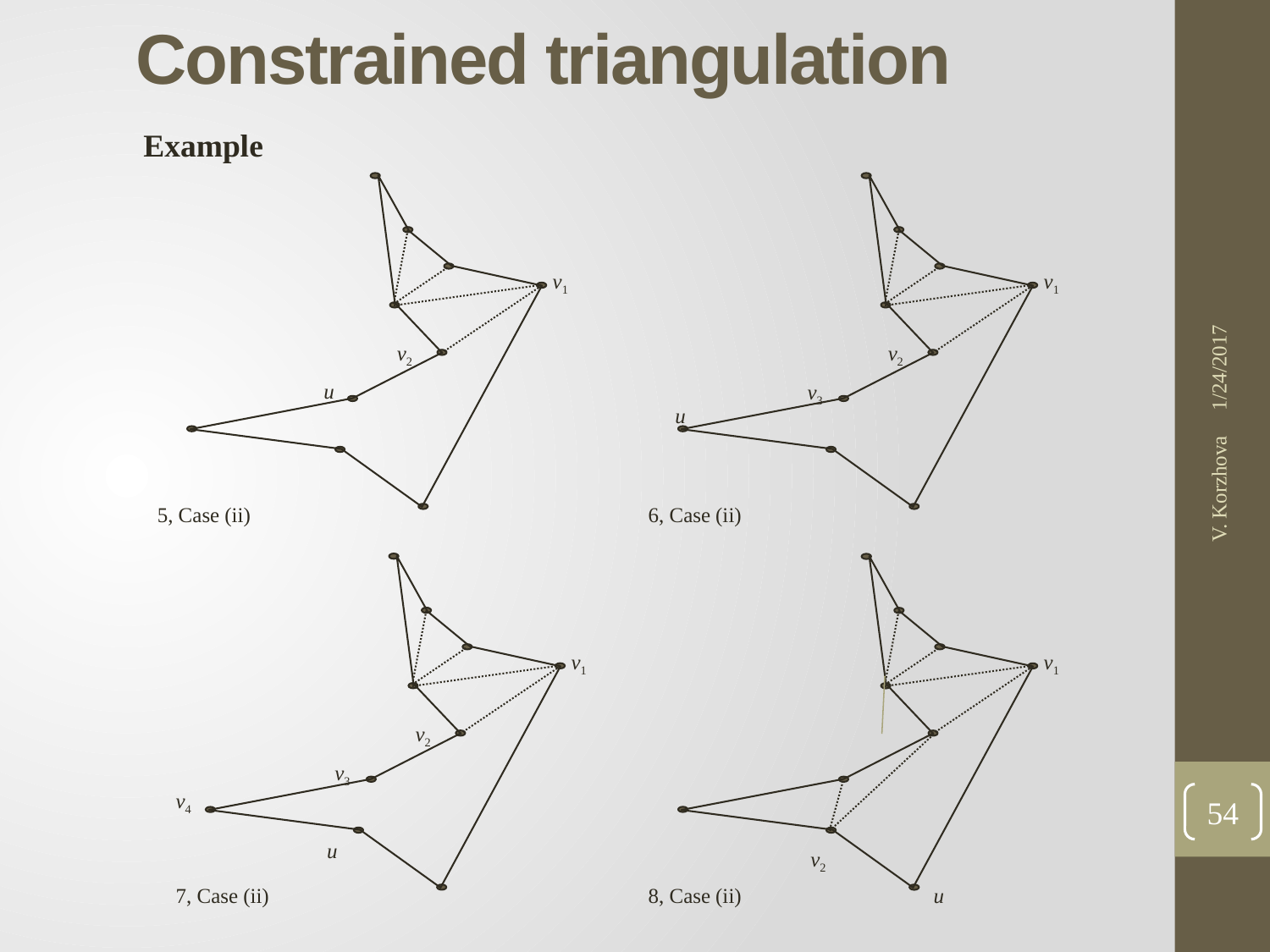

# Constrained triangulation
Example

v1

v2

u

5, Case (ii)

v1

v2

v3
u

6, Case (ii)

1/24/2017

v1

v2

v3

v4

u
7, Case (ii)

V. Korzhova

v1

54

v2
8, Case (ii)
u